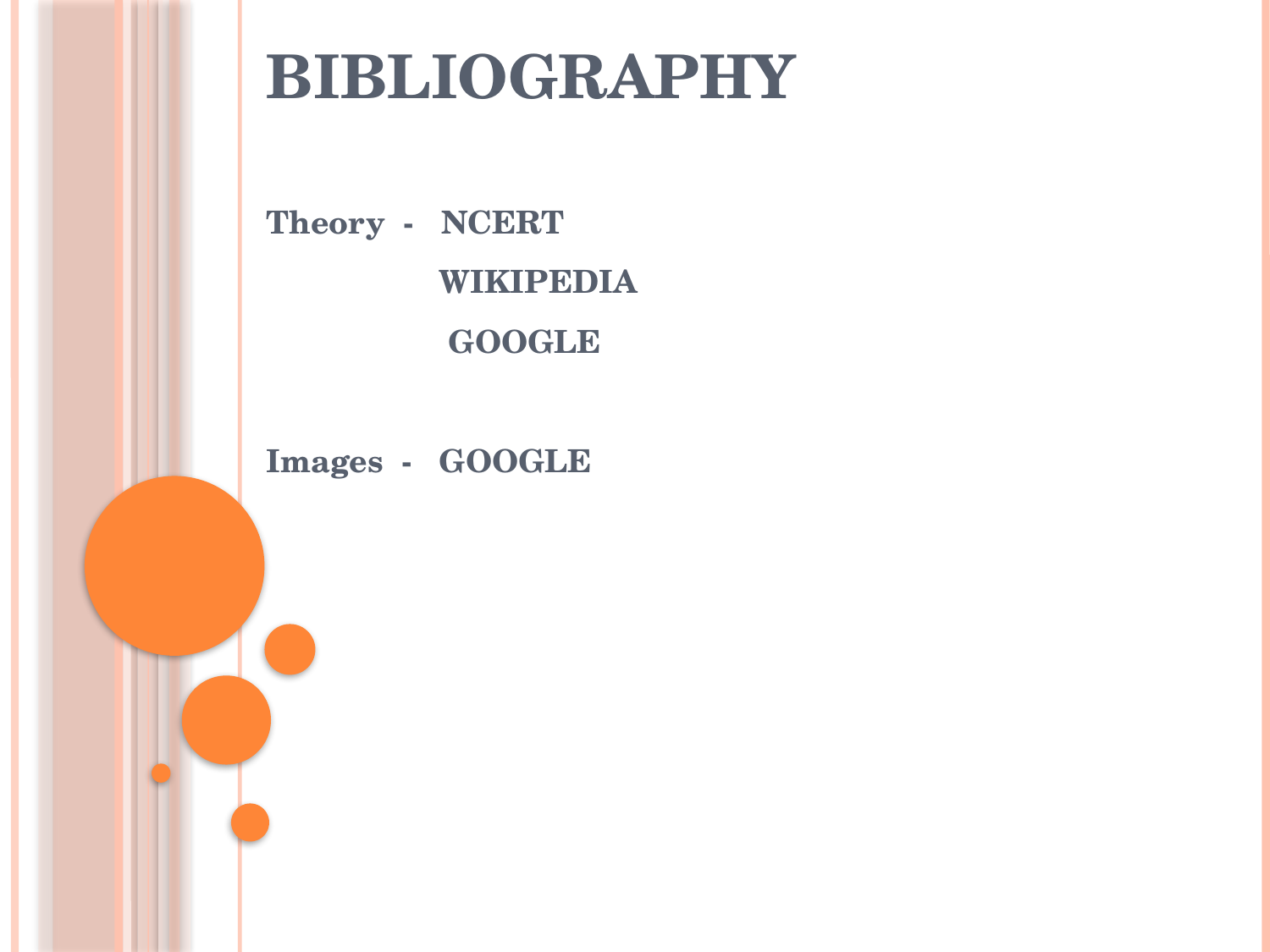

# bibliography
Theory  -   NCERT
                   WIKIPEDIA
                    GOOGLE

Images  -   GOOGLE